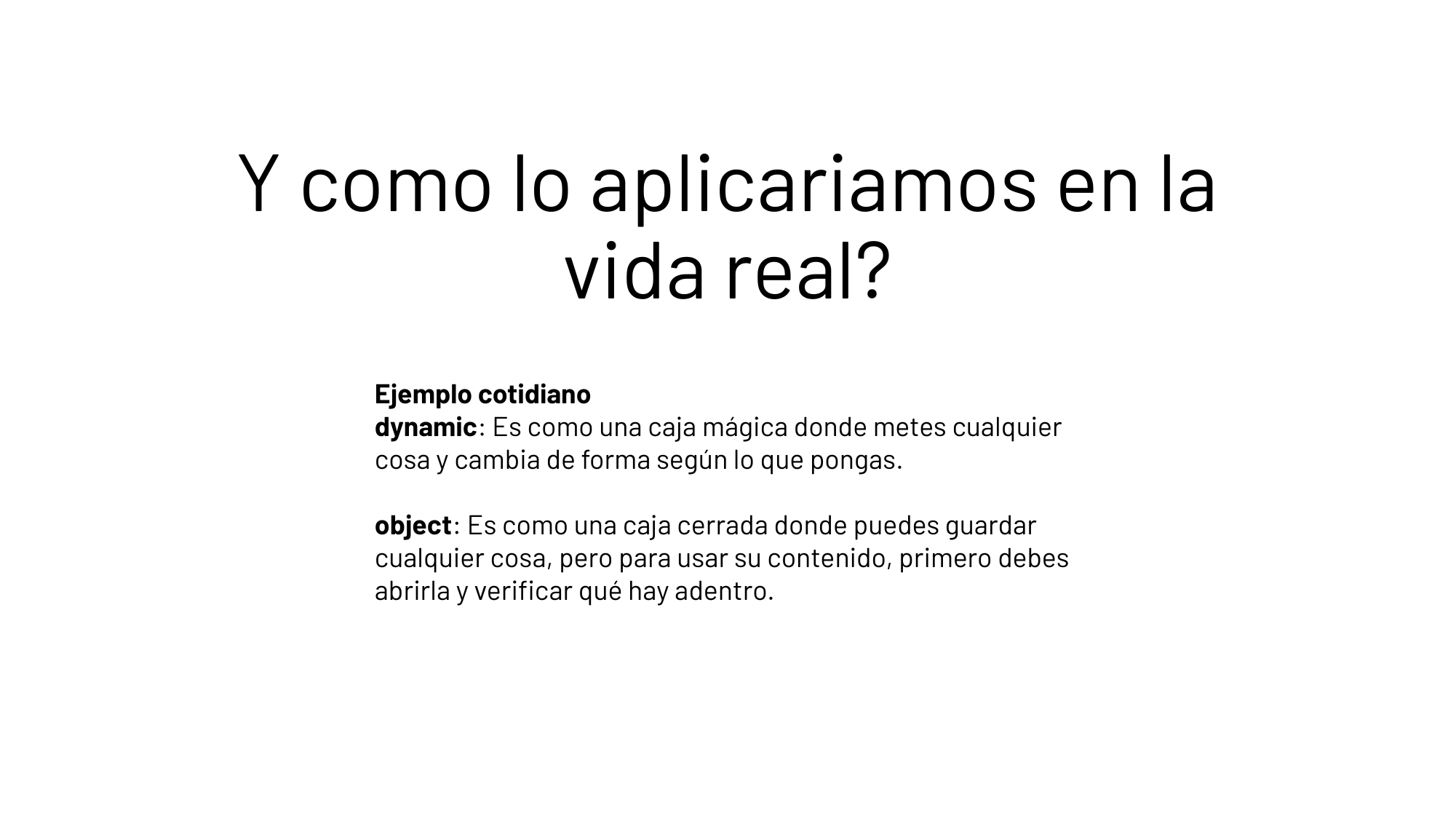

# Y como lo aplicariamos en la vida real?
Ejemplo cotidiano
dynamic: Es como una caja mágica donde metes cualquier cosa y cambia de forma según lo que pongas.

object: Es como una caja cerrada donde puedes guardar cualquier cosa, pero para usar su contenido, primero debes abrirla y verificar qué hay adentro.